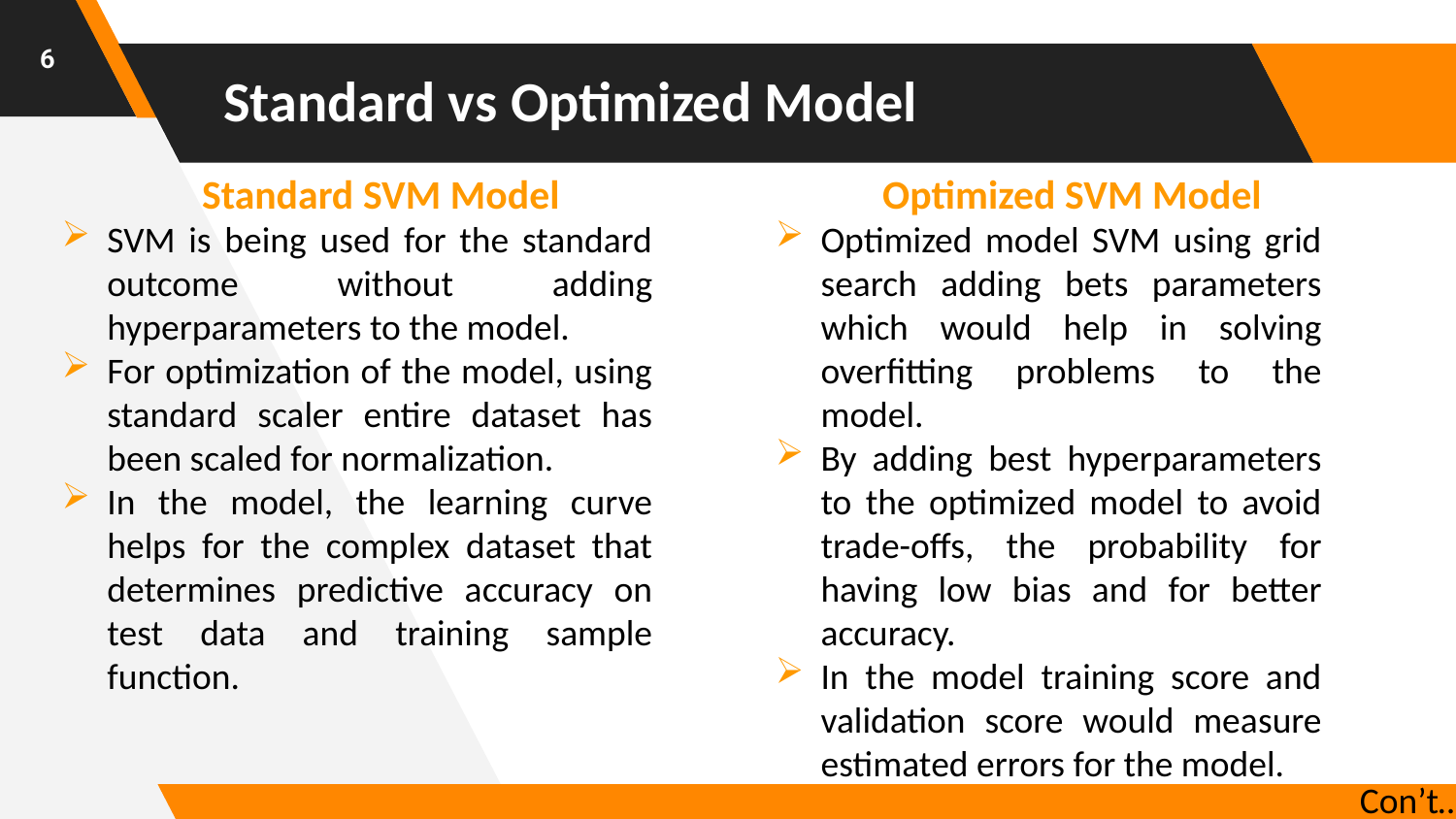

6
Standard vs Optimized Model
                 Standard SVM Model
SVM is being used for the standard outcome without adding hyperparameters to the model.
For optimization of the model, using standard scaler entire dataset has been scaled for normalization.
In the model, the learning curve helps for the complex dataset that determines predictive accuracy on test data and training sample function.

             Optimized SVM Model
Optimized model SVM using grid search adding bets parameters which would help in solving overfitting problems to the model.
By adding best hyperparameters to the optimized model to avoid trade-offs, the probability for having low bias and for better accuracy.
In the model training score and validation score would measure estimated errors for the model.

Con’t…